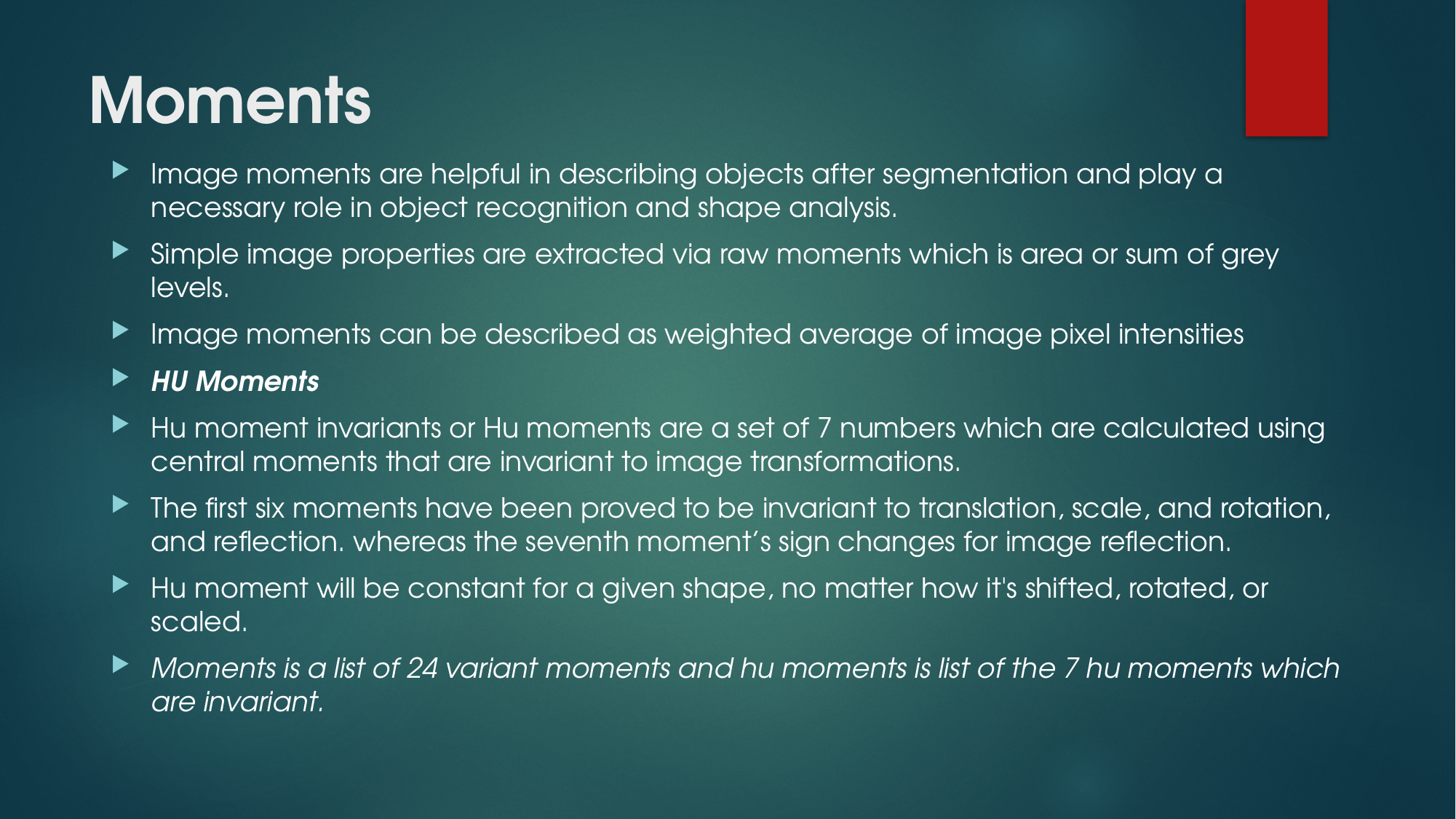

# Moments
Image moments are helpful in describing objects after segmentation and play a necessary role in object recognition and shape analysis.
Simple image properties are extracted via raw moments which is area or sum of grey levels.
Image moments can be described as weighted average of image pixel intensities
HU Moments
Hu moment invariants or Hu moments are a set of 7 numbers which are calculated using central moments that are invariant to image transformations.
The first six moments have been proved to be invariant to translation, scale, and rotation, and reflection. whereas the seventh moment’s sign changes for image reflection.
Hu moment will be constant for a given shape, no matter how it's shifted, rotated, or scaled.
Moments is a list of 24 variant moments and hu moments is list of the 7 hu moments which are invariant.